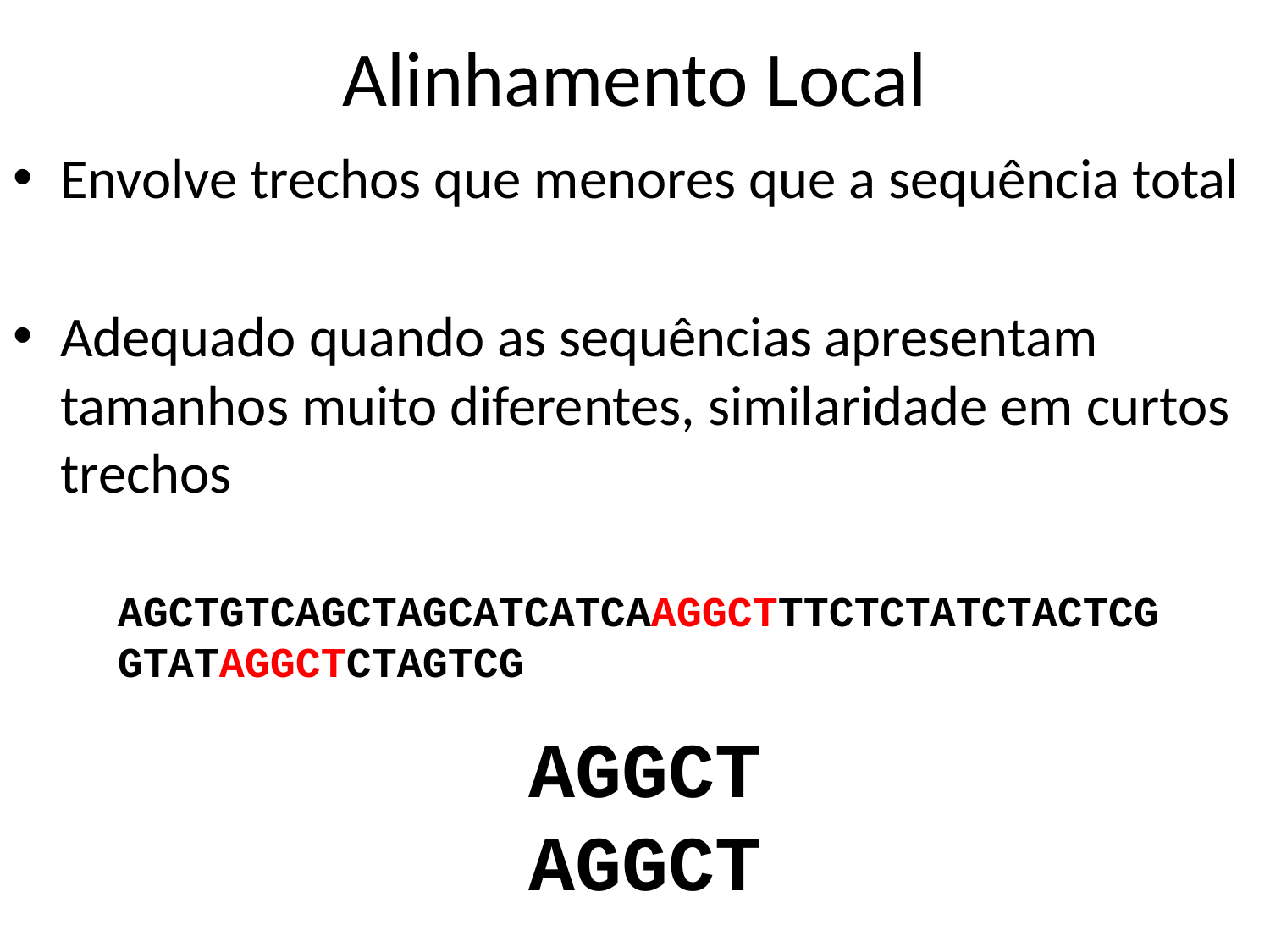

# Alinhamento Local
Envolve trechos que menores que a sequência total

Adequado quando as sequências apresentam tamanhos muito diferentes, similaridade em curtos trechos
AGCTGTCAGCTAGCATCATCAAGGCTTTCTCTATCTACTCGGTATAGGCTCTAGTCG

AGGCT
AGGCT